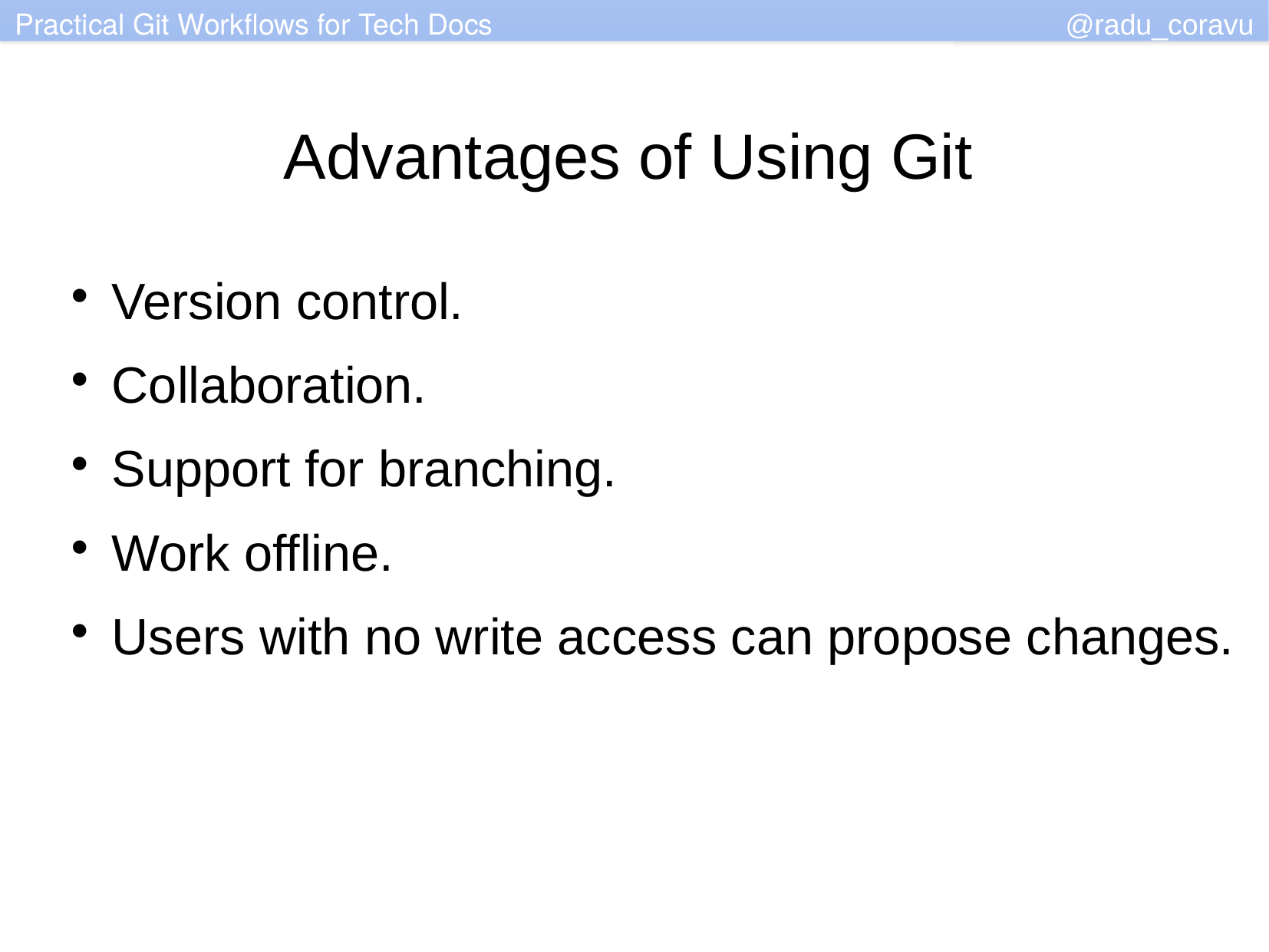

Advantages of Using Git

Version control.
Collaboration.
Support for branching.
Work offline.
Users with no write access can propose changes.